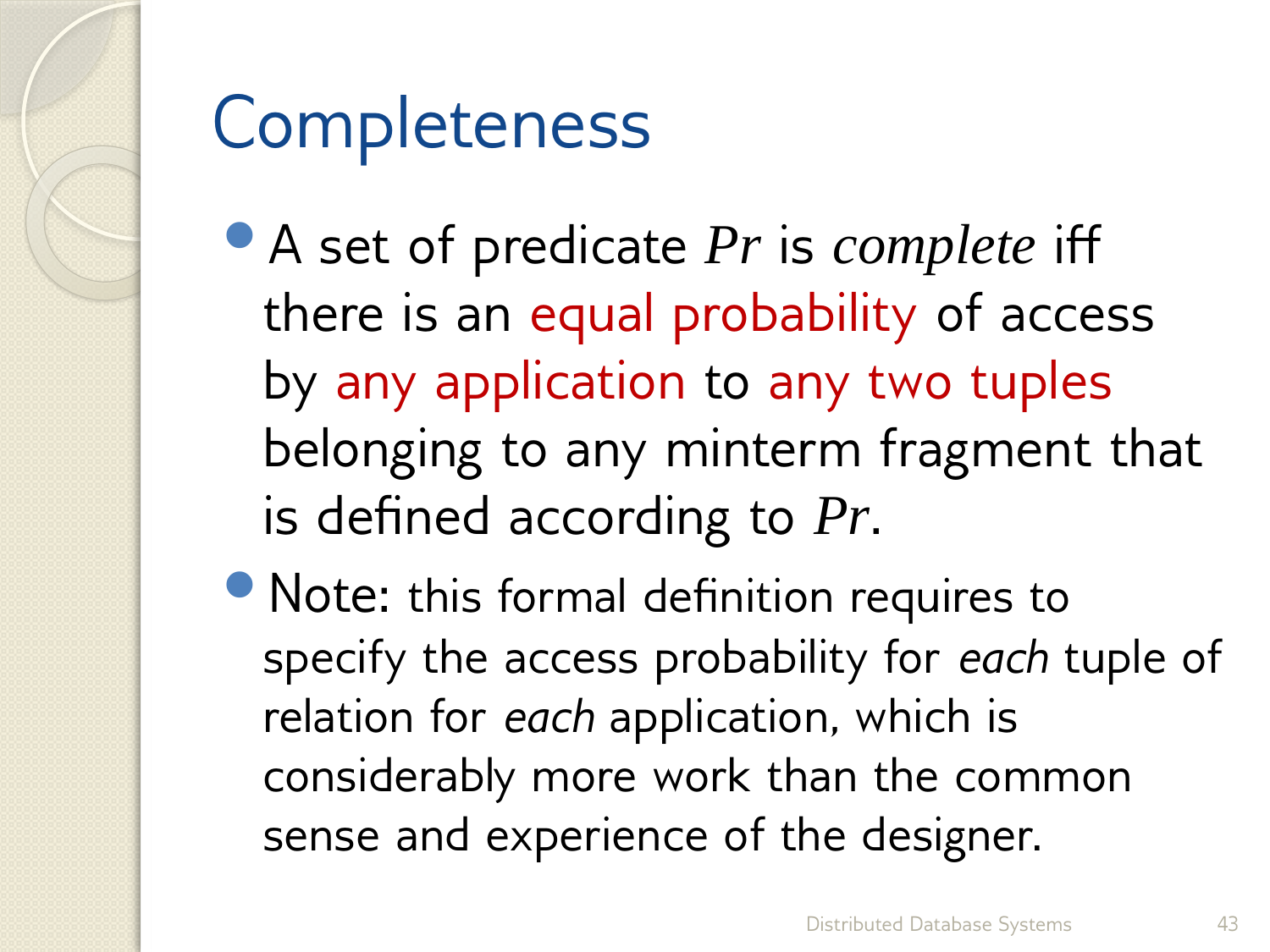

# Completeness
A set of predicate Pr is complete iff there is an equal probability of access by any application to any two tuples belonging to any minterm fragment that is defined according to Pr.
Note: this formal definition requires to specify the access probability for each tuple of relation for each application, which is considerably more work than the common sense and experience of the designer.

Distributed Database Systems
43